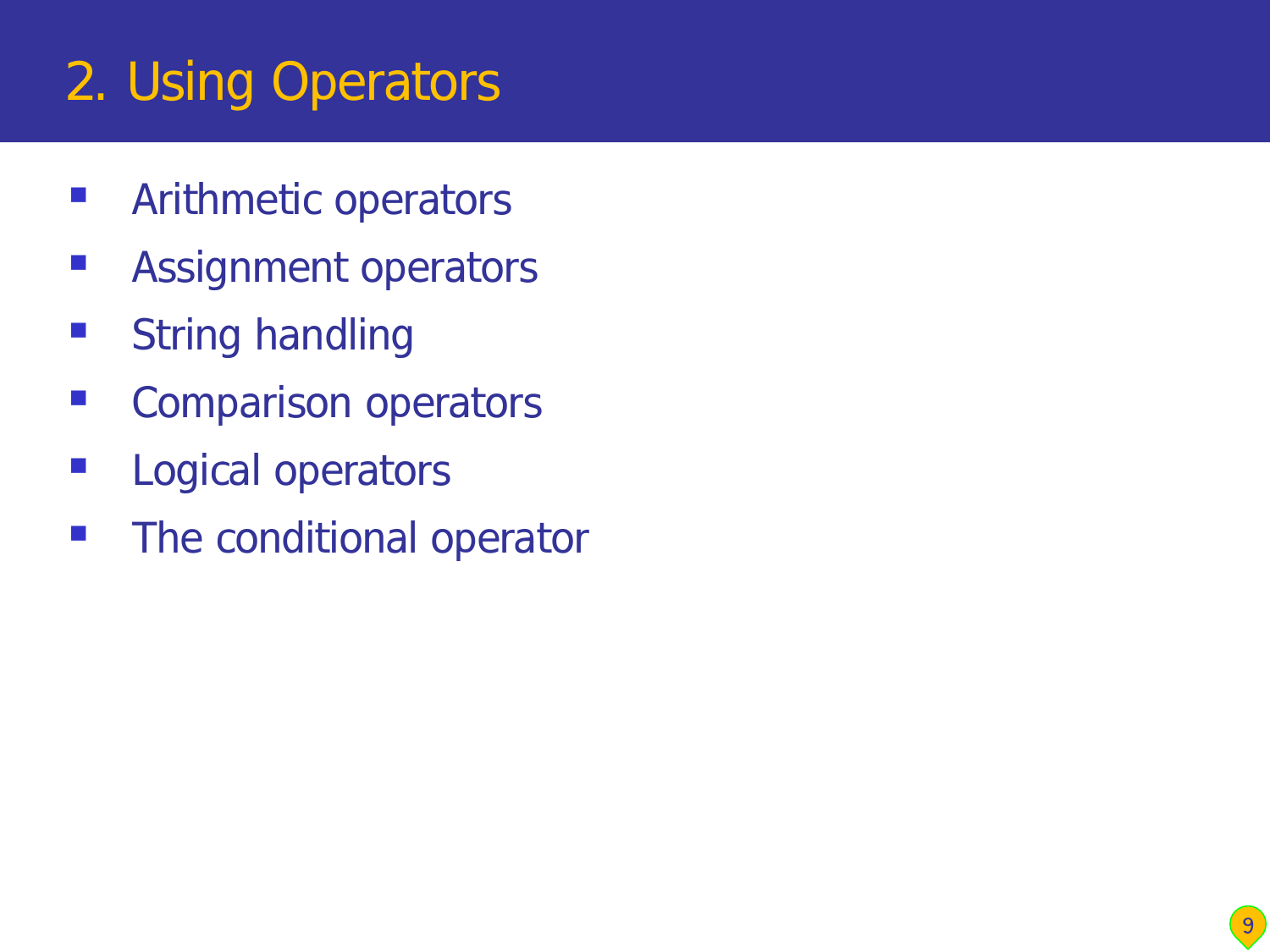

# 2. Using Operators
Arithmetic operators
Assignment operators
String handling
Comparison operators
Logical operators
The conditional operator
9